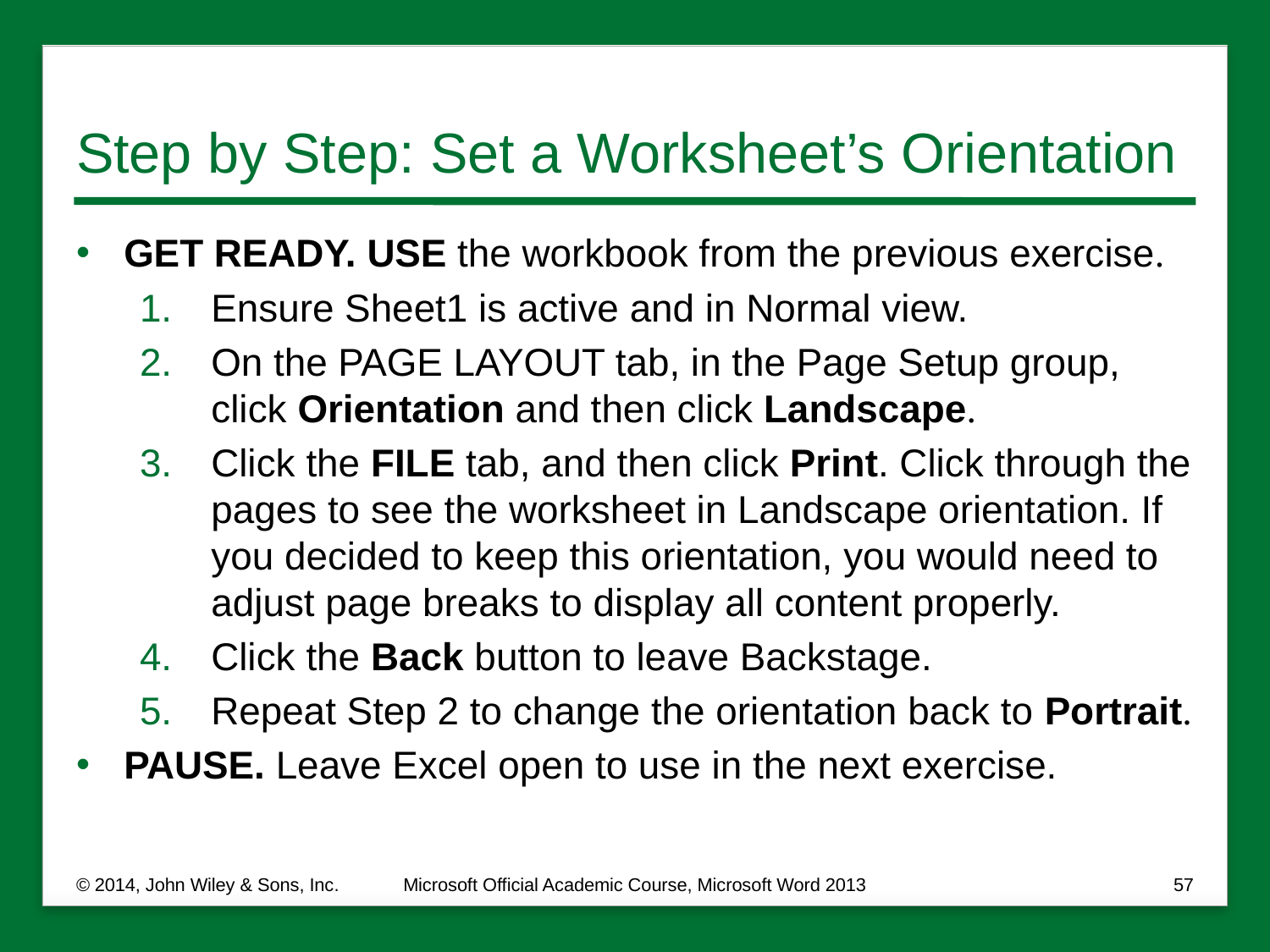

# Step by Step: Set a Worksheet’s Orientation
GET READY. USE the workbook from the previous exercise.
Ensure Sheet1 is active and in Normal view.
On the PAGE LAYOUT tab, in the Page Setup group, click Orientation and then click Landscape.
Click the FILE tab, and then click Print. Click through the pages to see the worksheet in Landscape orientation. If you decided to keep this orientation, you would need to adjust page breaks to display all content properly.
Click the Back button to leave Backstage.
Repeat Step 2 to change the orientation back to Portrait.
PAUSE. Leave Excel open to use in the next exercise.
© 2014, John Wiley & Sons, Inc.
Microsoft Official Academic Course, Microsoft Word 2013
57